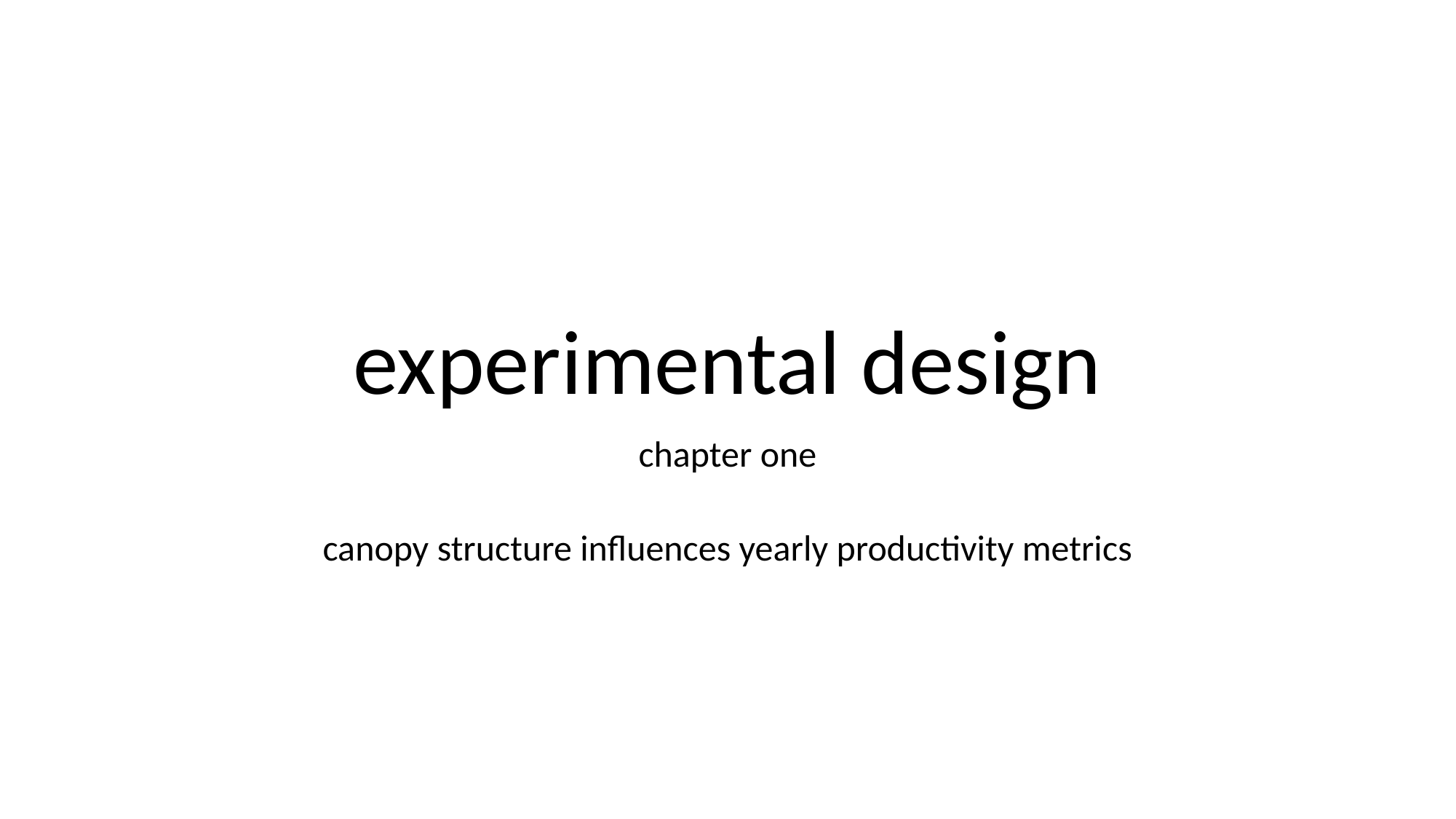

# experimental design
chapter one
canopy structure influences yearly productivity metrics